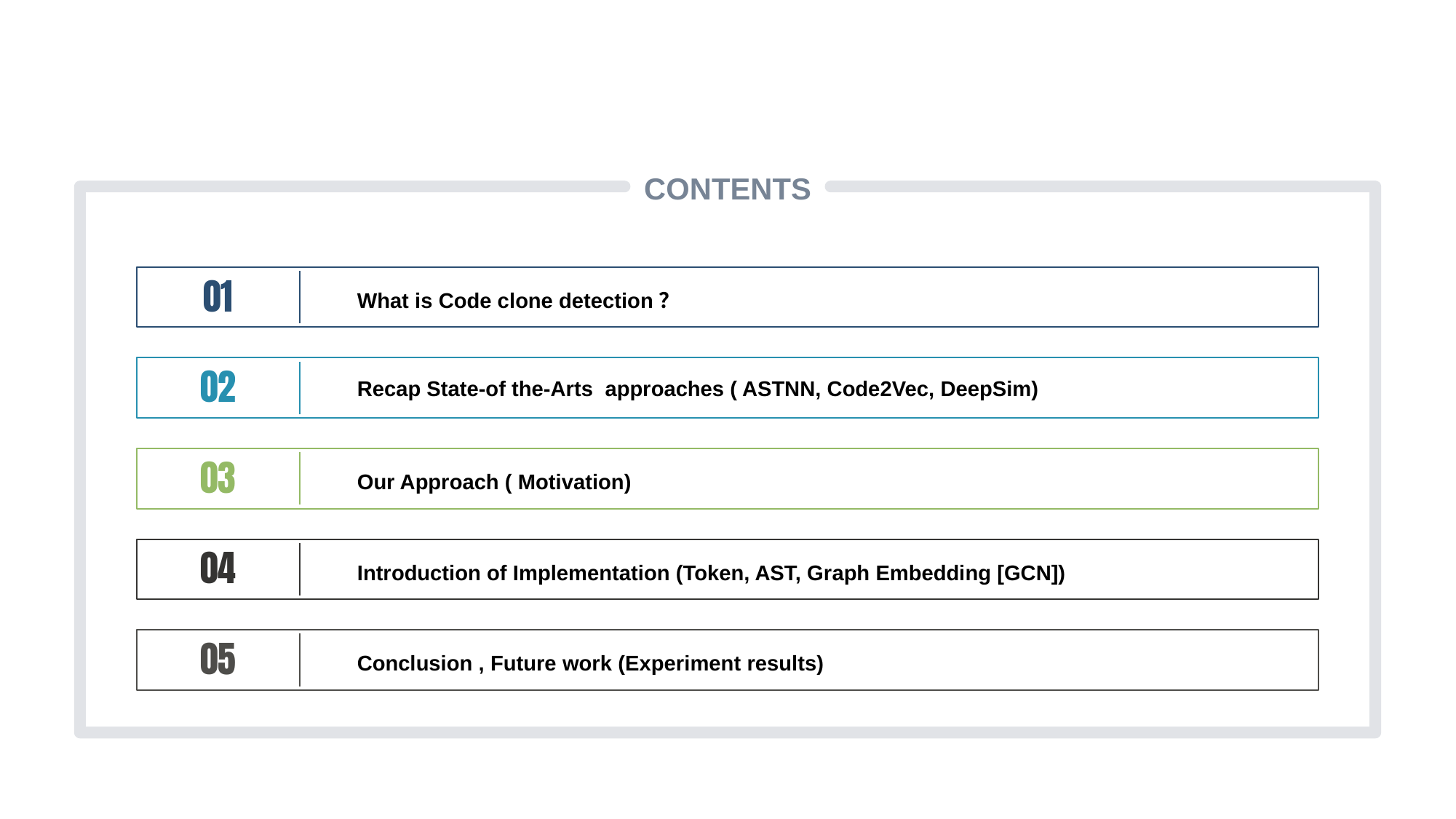

CONTENTS

01
What is Code clone detection？

02
Recap State-of the-Arts  approaches ( ASTNN, Code2Vec, DeepSim)
03
Our Approach ( Motivation)

04
Introduction of Implementation (Token, AST, Graph Embedding [GCN])

05
Conclusion , Future work (Experiment results)